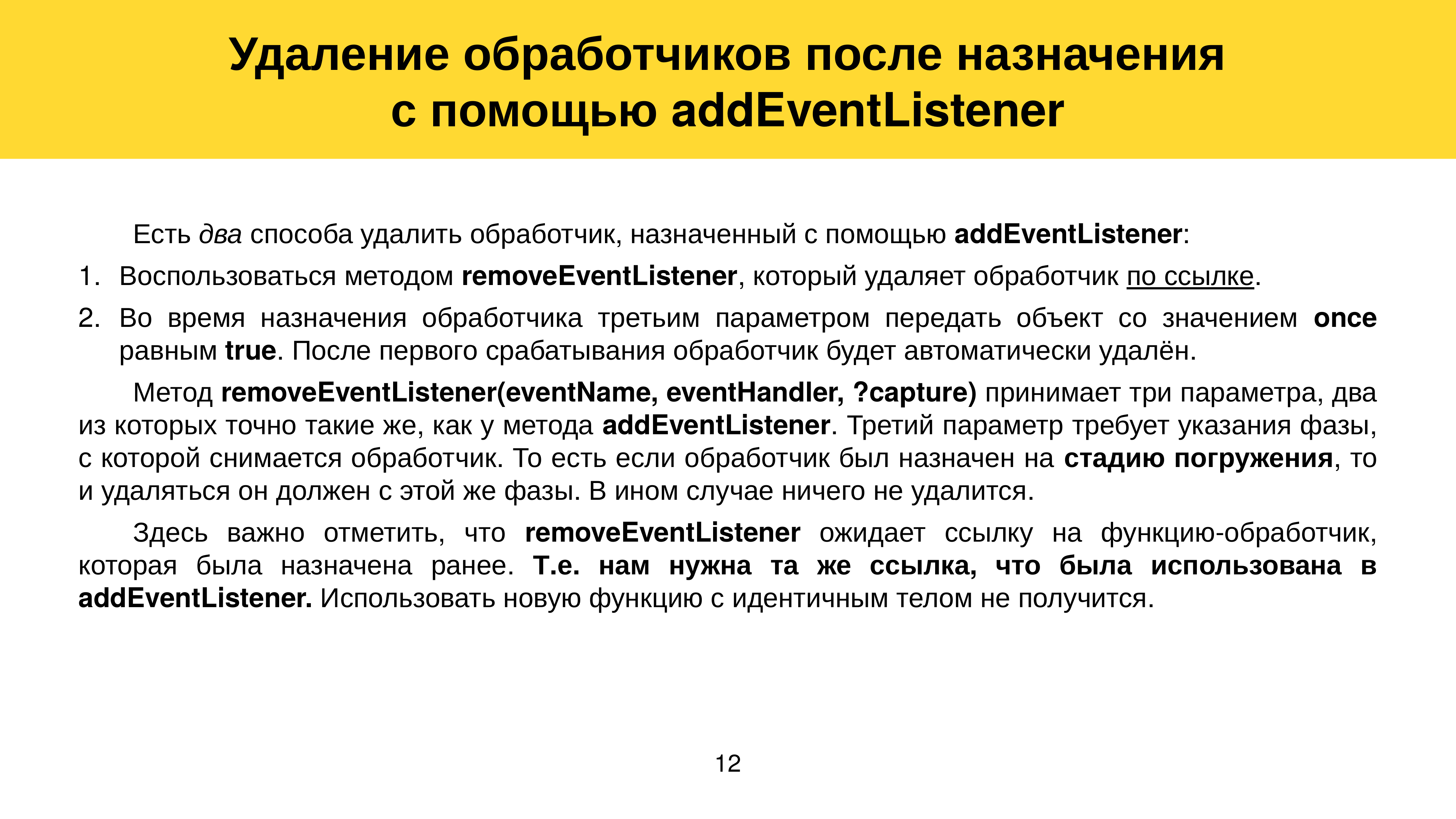

Удаление обработчиков после назначения
с помощью addEventListener
	Есть два способа удалить обработчик, назначенный с помощью addEventListener:
Воспользоваться методом removeEventListener, который удаляет обработчик по ссылке.
Во время назначения обработчика третьим параметром передать объект со значением once равным true. После первого срабатывания обработчик будет автоматически удалён.
	Метод removeEventListener(eventName, eventHandler, ?capture) принимает три параметра, два из которых точно такие же, как у метода addEventListener. Третий параметр требует указания фазы, с которой снимается обработчик. То есть если обработчик был назначен на стадию погружения, то и удаляться он должен с этой же фазы. В ином случае ничего не удалится.
	Здесь важно отметить, что removeEventListener ожидает ссылку на функцию-обработчик, которая была назначена ранее. Т.е. нам нужна та же ссылка, что была использована в addEventListener. Использовать новую функцию с идентичным телом не получится.
12